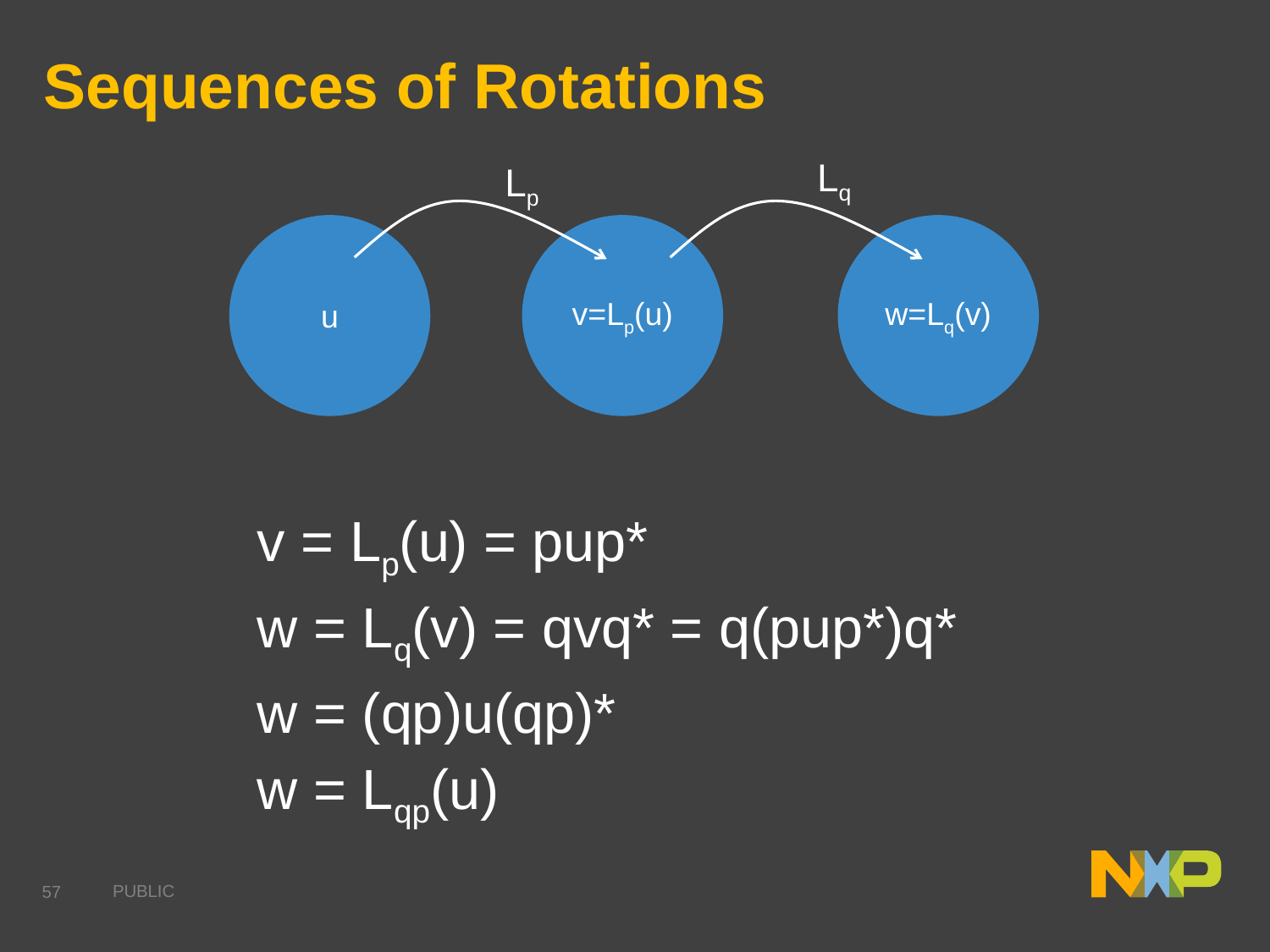

# Sequences of Rotations
Lq
Lp

u
v=Lp(u)
w=Lq(v)
v = Lp(u) = pup*
w = Lq(v) = qvq* = q(pup*)q*
w = (qp)u(qp)*
w = Lqp(u)